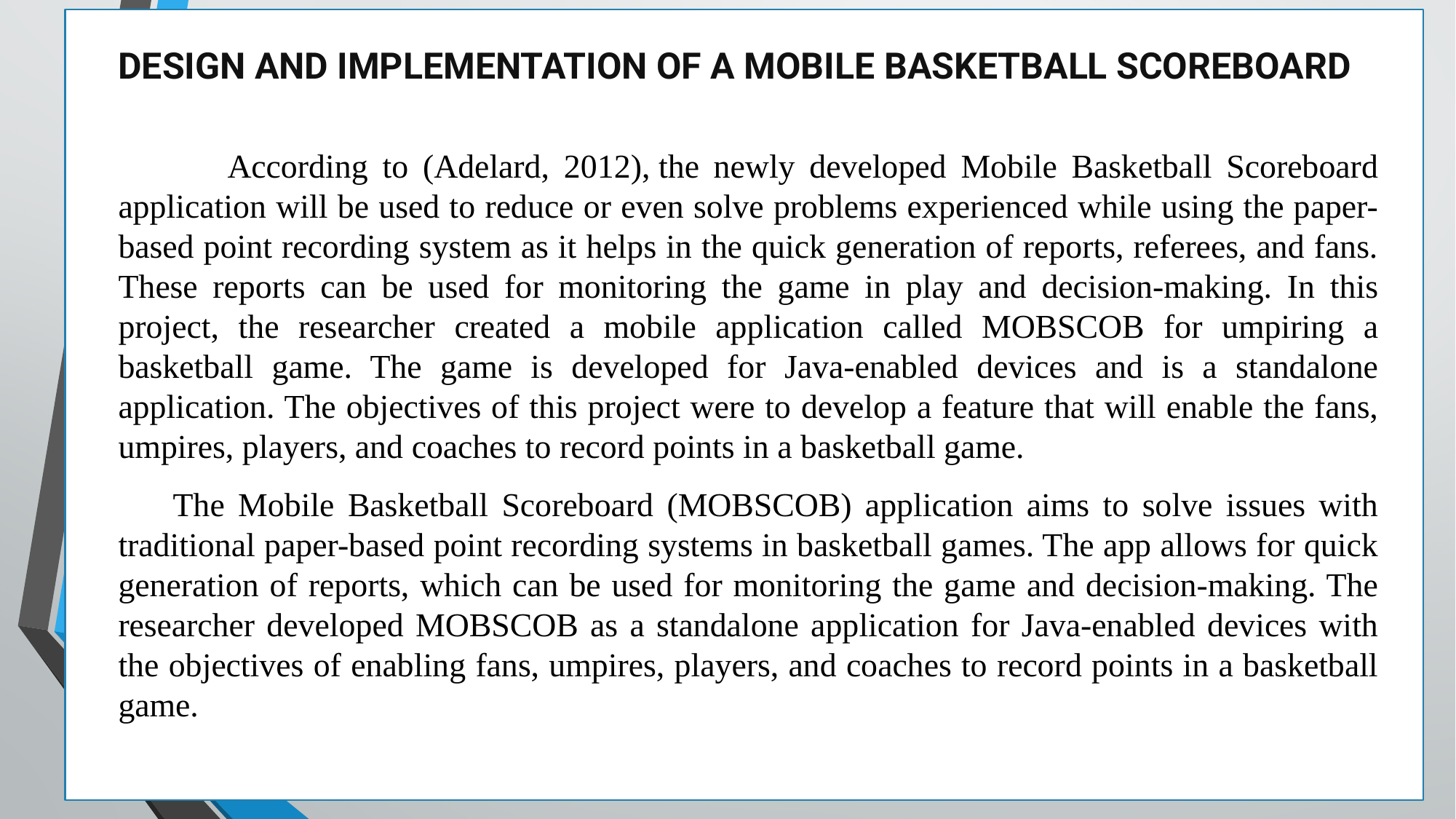

DESIGN AND IMPLEMENTATION OF A MOBILE BASKETBALL SCOREBOARD

	According to (Adelard, 2012), the newly developed Mobile Basketball Scoreboard application will be used to reduce or even solve problems experienced while using the paper-based point recording system as it helps in the quick generation of reports, referees, and fans. These reports can be used for monitoring the game in play and decision-making. In this project, the researcher created a mobile application called MOBSCOB for umpiring a basketball game. The game is developed for Java-enabled devices and is a standalone application. The objectives of this project were to develop a feature that will enable the fans, umpires, players, and coaches to record points in a basketball game.
The Mobile Basketball Scoreboard (MOBSCOB) application aims to solve issues with traditional paper-based point recording systems in basketball games. The app allows for quick generation of reports, which can be used for monitoring the game and decision-making. The researcher developed MOBSCOB as a standalone application for Java-enabled devices with the objectives of enabling fans, umpires, players, and coaches to record points in a basketball game.